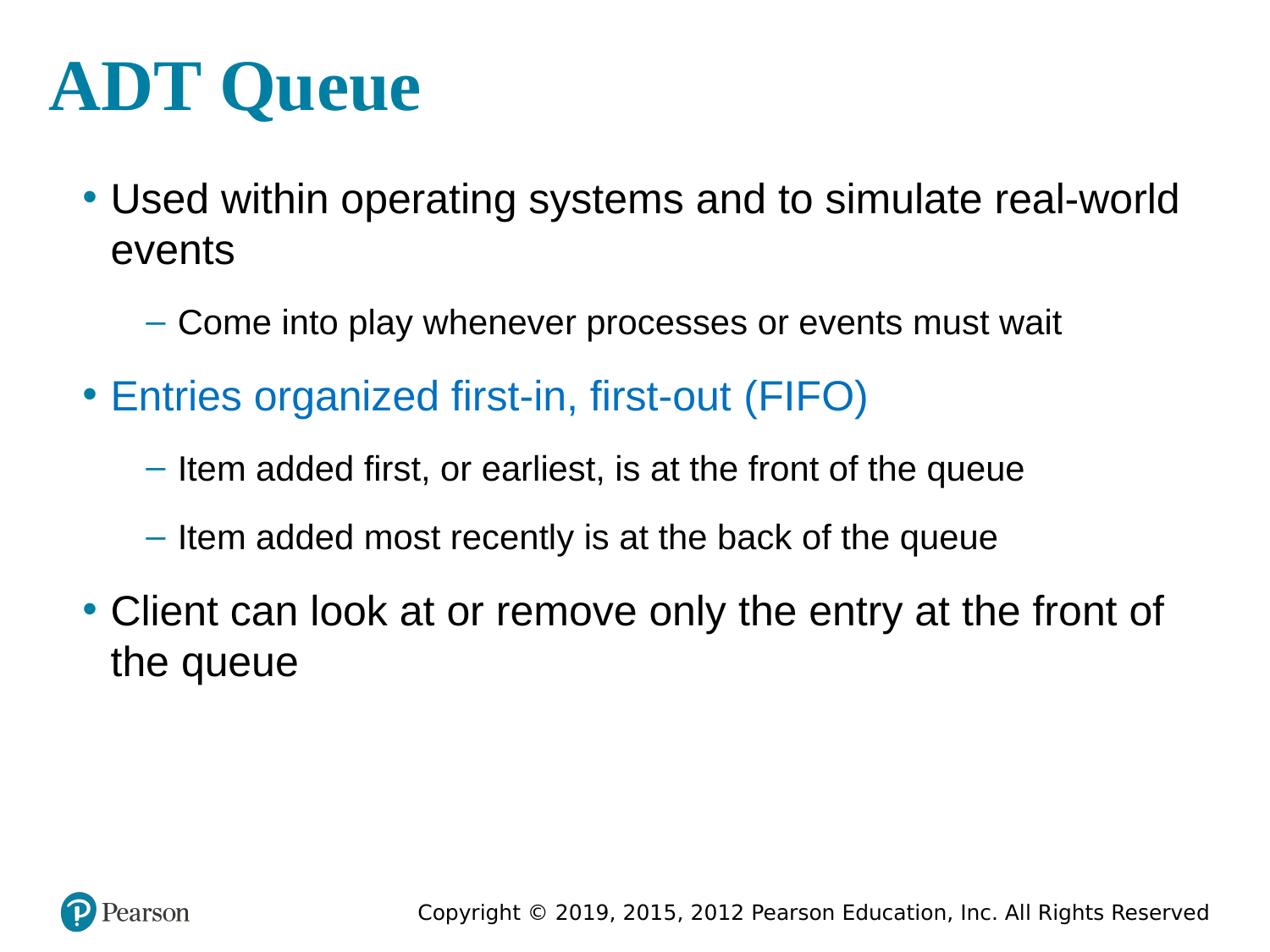

# ADT Queue
Used within operating systems and to simulate real-world events
Come into play whenever processes or events must wait
Entries organized first-in, first-out (FIFO)
Item added first, or earliest, is at the front of the queue
Item added most recently is at the back of the queue
Client can look at or remove only the entry at the front of the queue